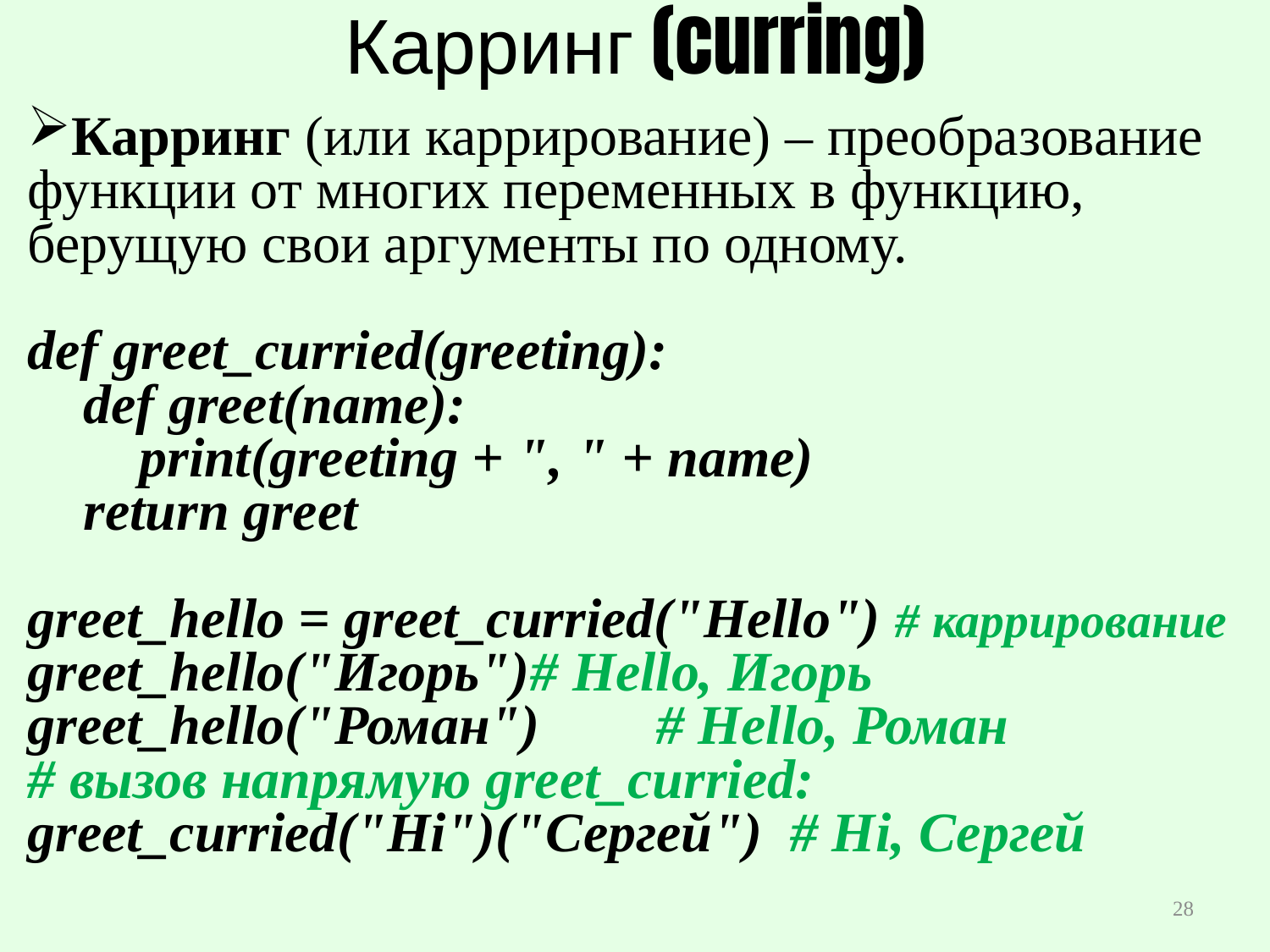

# Карринг (curring)
Карринг (или каррирование) – преобразование функции от многих переменных в функцию, берущую свои аргументы по одному.

def greet_curried(greeting):
    def greet(name):
        print(greeting + ", " + name)
    return greet
greet_hello = greet_curried("Hello") # каррирование
greet_hello("Игорь")		# Hello, Игорь
greet_hello("Роман")	# Hello, Роман
# вызов напрямую greet_curried: greet_curried("Hi")("Сергей")  # Hi, Сергей
28